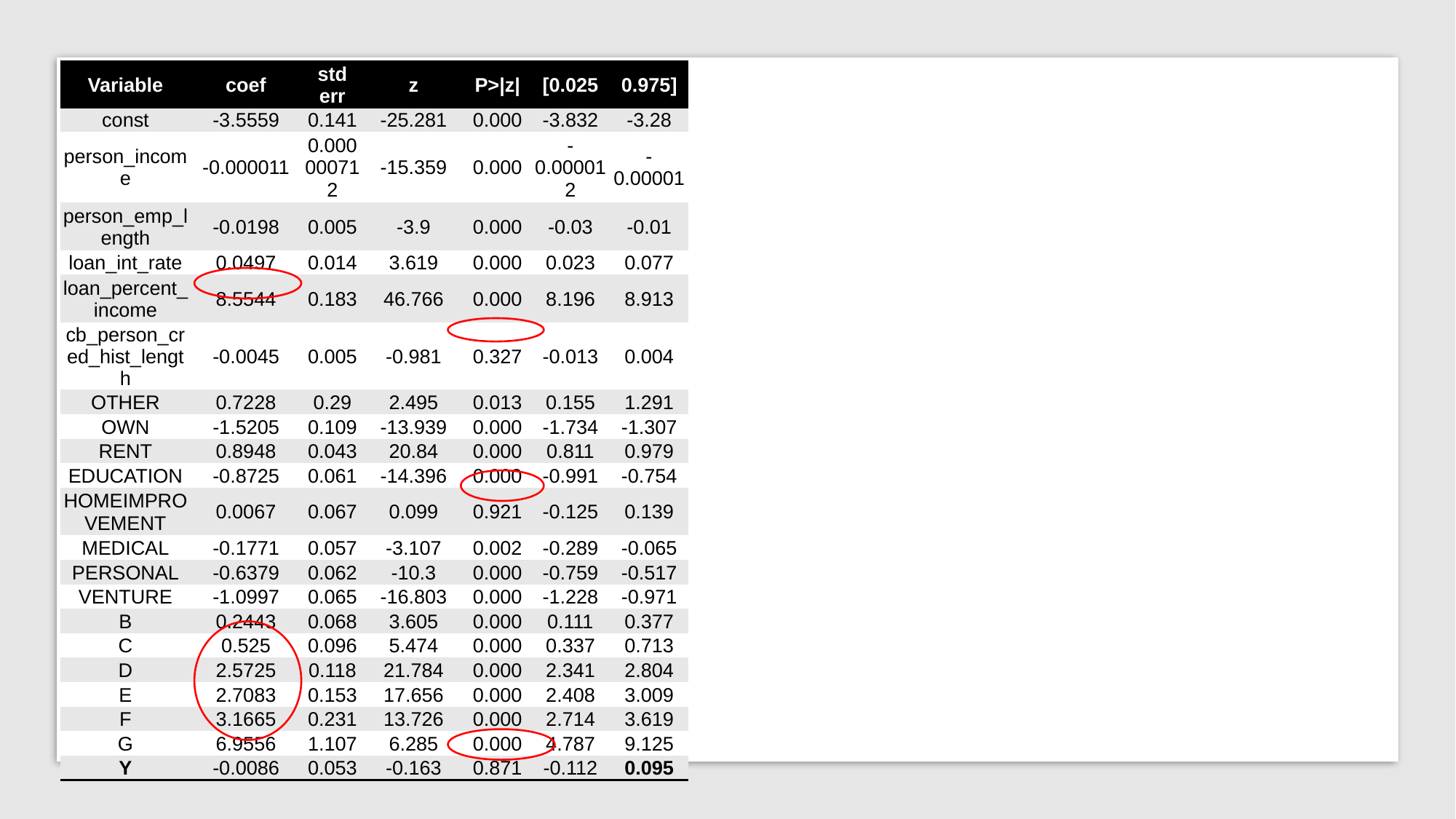

| Variable | coef | std err | z | P>|z| | [0.025 | 0.975] |
| --- | --- | --- | --- | --- | --- | --- |
| const | -3.5559 | 0.141 | -25.281 | 0.000 | -3.832 | -3.28 |
| person\_income | -0.000011 | 0.000000712 | -15.359 | 0.000 | -0.000012 | -0.00001 |
| person\_emp\_length | -0.0198 | 0.005 | -3.9 | 0.000 | -0.03 | -0.01 |
| loan\_int\_rate | 0.0497 | 0.014 | 3.619 | 0.000 | 0.023 | 0.077 |
| loan\_percent\_income | 8.5544 | 0.183 | 46.766 | 0.000 | 8.196 | 8.913 |
| cb\_person\_cred\_hist\_length | -0.0045 | 0.005 | -0.981 | 0.327 | -0.013 | 0.004 |
| OTHER | 0.7228 | 0.29 | 2.495 | 0.013 | 0.155 | 1.291 |
| OWN | -1.5205 | 0.109 | -13.939 | 0.000 | -1.734 | -1.307 |
| RENT | 0.8948 | 0.043 | 20.84 | 0.000 | 0.811 | 0.979 |
| EDUCATION | -0.8725 | 0.061 | -14.396 | 0.000 | -0.991 | -0.754 |
| HOMEIMPROVEMENT | 0.0067 | 0.067 | 0.099 | 0.921 | -0.125 | 0.139 |
| MEDICAL | -0.1771 | 0.057 | -3.107 | 0.002 | -0.289 | -0.065 |
| PERSONAL | -0.6379 | 0.062 | -10.3 | 0.000 | -0.759 | -0.517 |
| VENTURE | -1.0997 | 0.065 | -16.803 | 0.000 | -1.228 | -0.971 |
| B | 0.2443 | 0.068 | 3.605 | 0.000 | 0.111 | 0.377 |
| C | 0.525 | 0.096 | 5.474 | 0.000 | 0.337 | 0.713 |
| D | 2.5725 | 0.118 | 21.784 | 0.000 | 2.341 | 2.804 |
| E | 2.7083 | 0.153 | 17.656 | 0.000 | 2.408 | 3.009 |
| F | 3.1665 | 0.231 | 13.726 | 0.000 | 2.714 | 3.619 |
| G | 6.9556 | 1.107 | 6.285 | 0.000 | 4.787 | 9.125 |
| Y | -0.0086 | 0.053 | -0.163 | 0.871 | -0.112 | 0.095 |